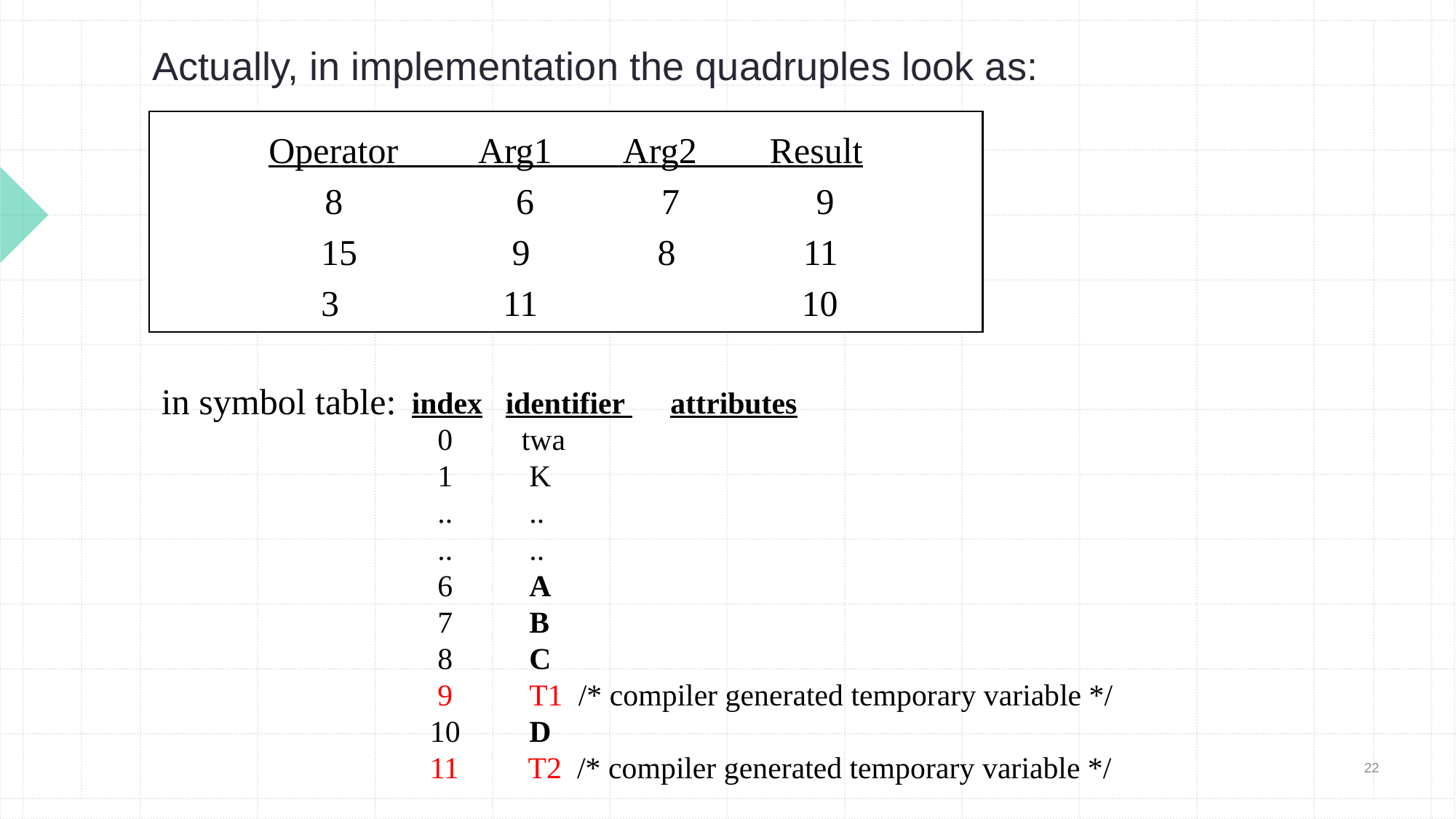

Actually, in implementation the quadruples look as:

Operator         Arg1        Arg2        Result
   8                   6              7               9
   15                 9              8              11
   3                  11                             10

    index   identifier      attributes
       0         twa
       1          K
       ..          ..
       ..          ..
       6          A
       7          B
       8          C
       9          T1  /* compiler generated temporary variable */
      10         D
      11         T2  /* compiler generated temporary variable */

    in symbol table:
22